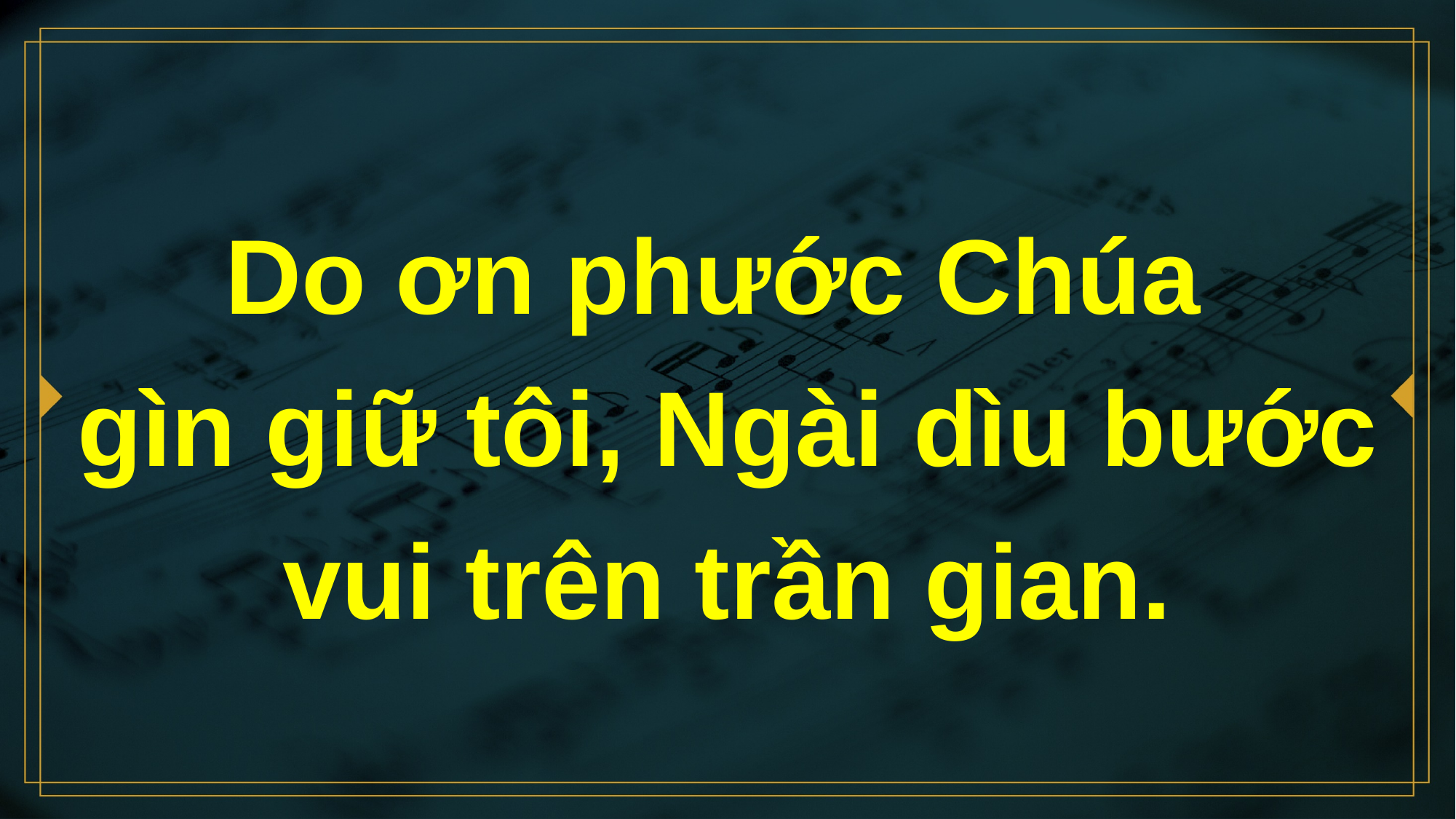

# Do ơn phước Chúa gìn giữ tôi, Ngài dìu bước vui trên trần gian.